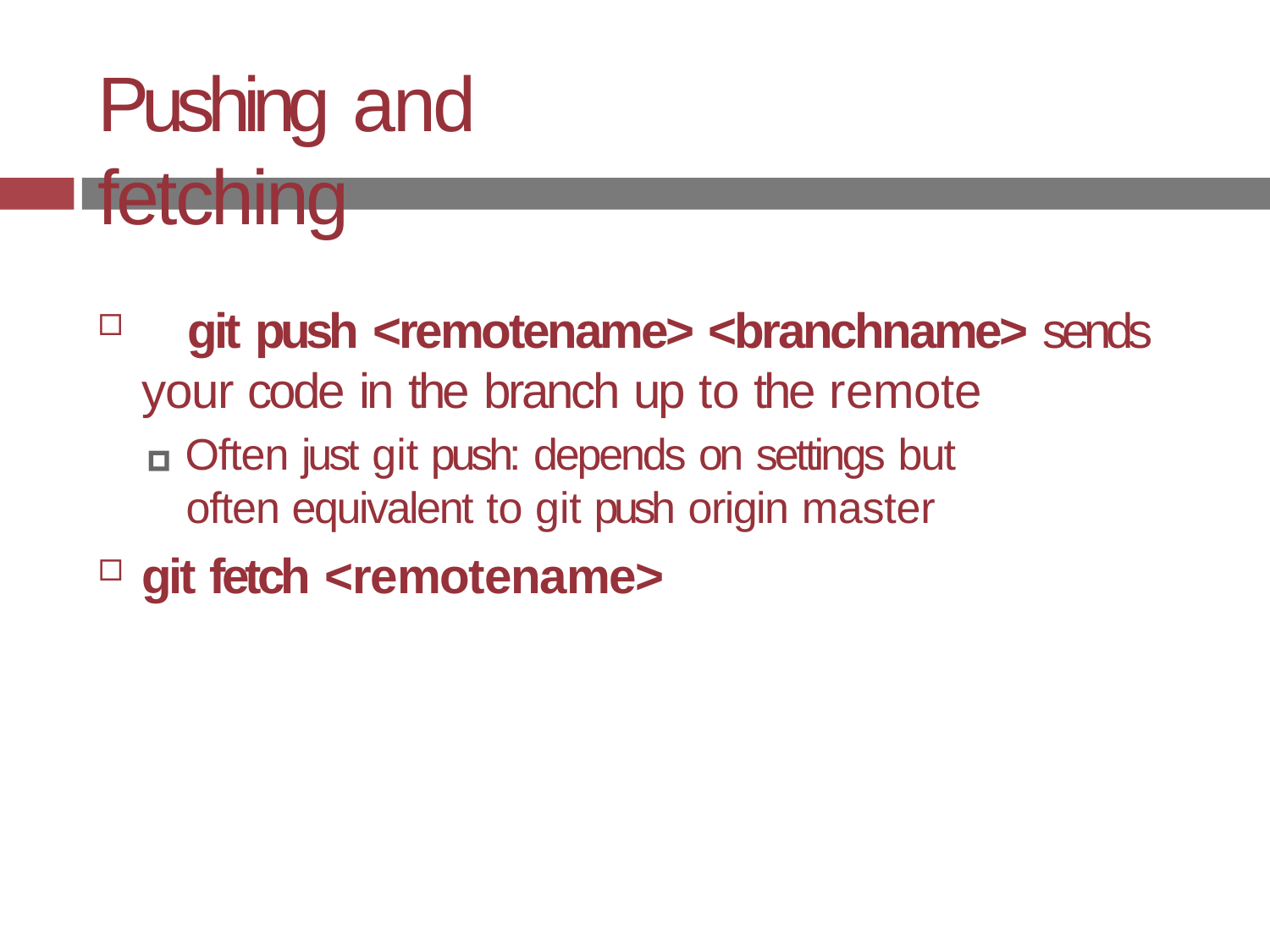

# Pushing and fetching
	git push <remotename> <branchname> sends your code in the branch up to the remote
🞑 Often just git push: depends on settings but often equivalent to git push origin master
git fetch <remotename>